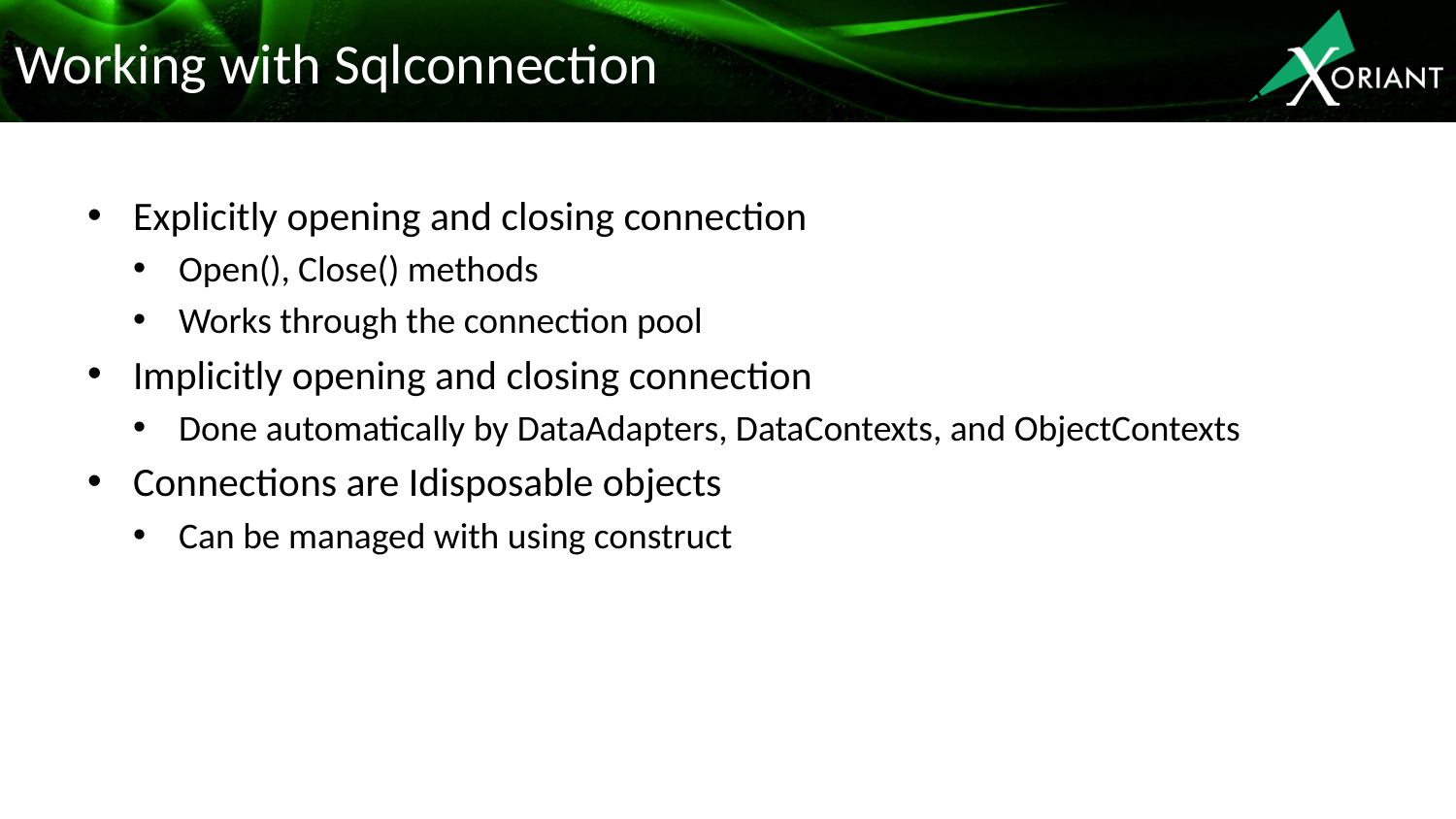

# Working with Sqlconnection
Explicitly opening and closing connection
Open(), Close() methods
Works through the connection pool
Implicitly opening and closing connection
Done automatically by DataAdapters, DataContexts, and ObjectContexts
Connections are Idisposable objects
Can be managed with using construct